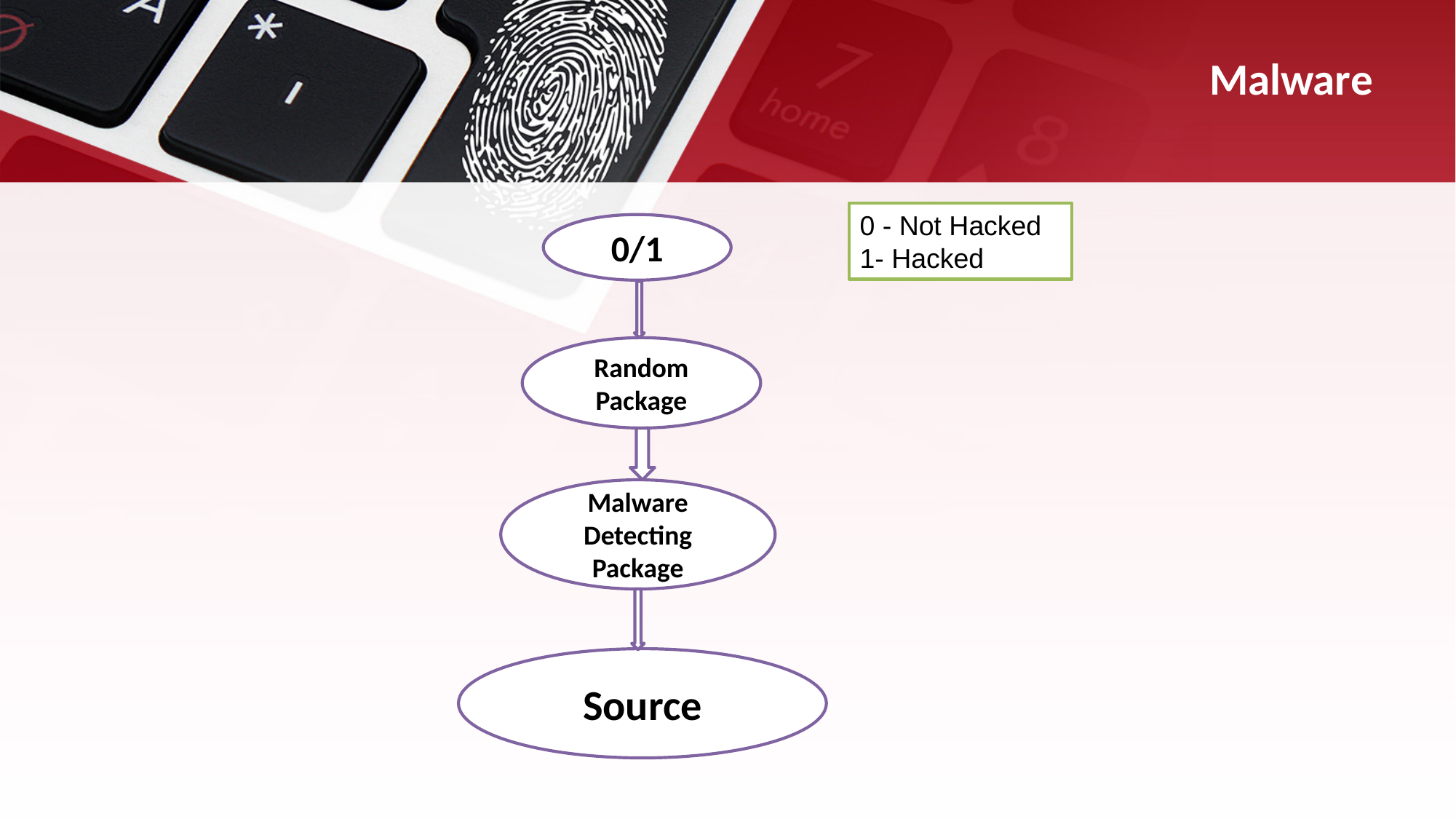

# Malware
0 - Not Hacked
1- Hacked
0/1

Random Package

Malware Detecting Package

Source